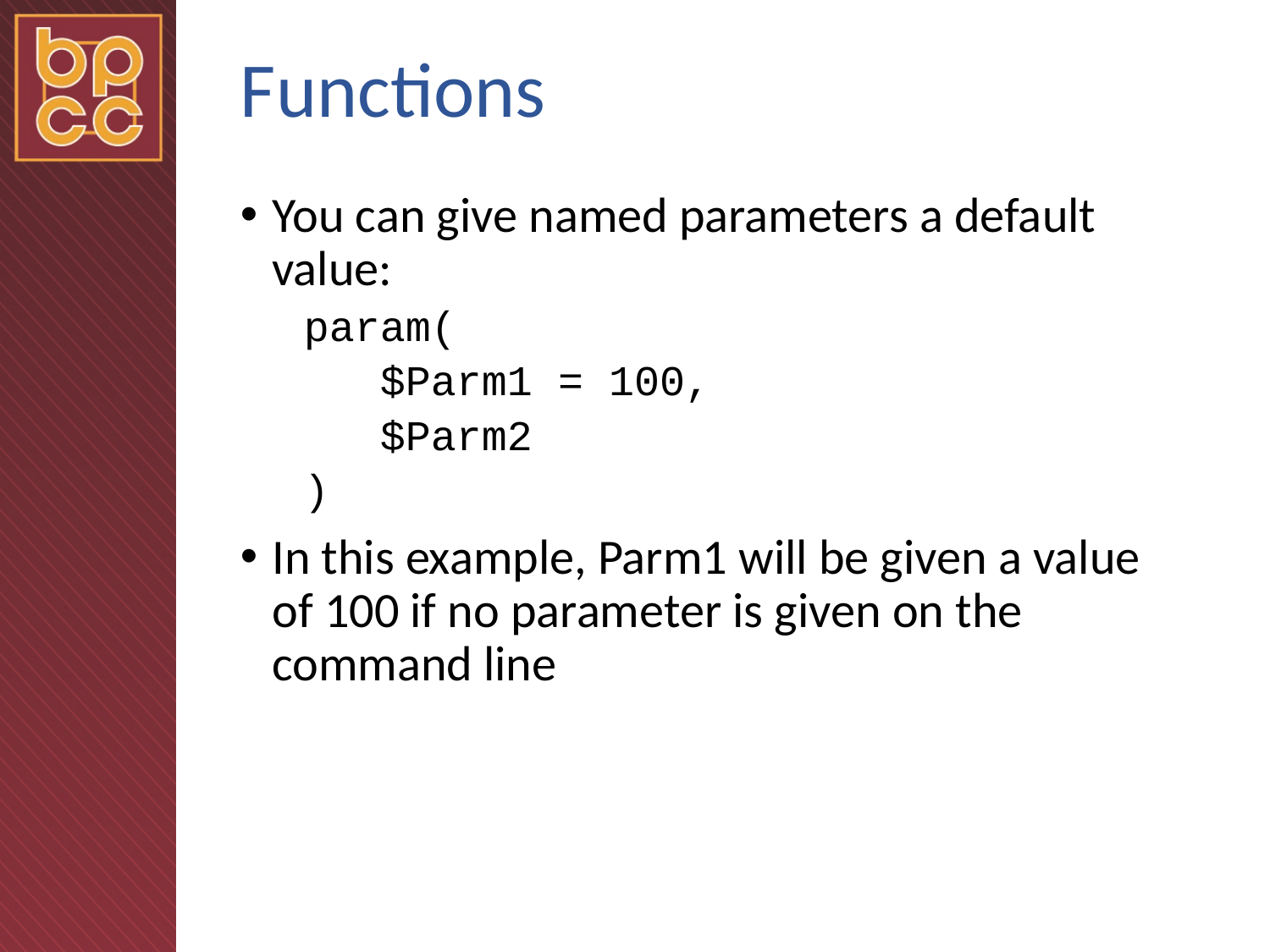

# Functions
You can give named parameters a default value:
param(
   $Parm1 = 100,
   $Parm2
)
In this example, Parm1 will be given a value of 100 if no parameter is given on the command line